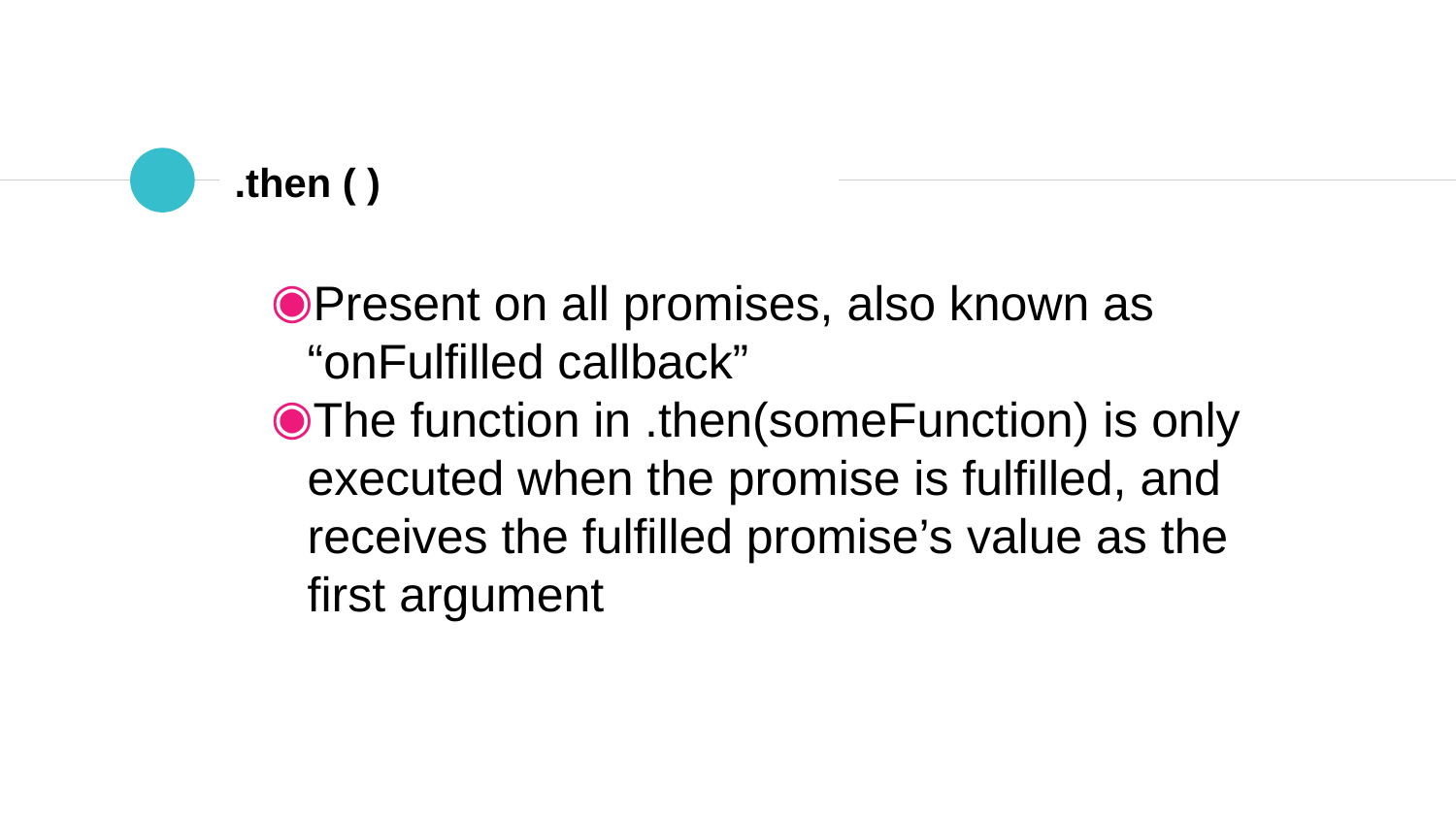

# .then ( )
Present on all promises, also known as “onFulfilled callback”
The function in .then(someFunction) is only executed when the promise is fulfilled, and receives the fulfilled promise’s value as the first argument